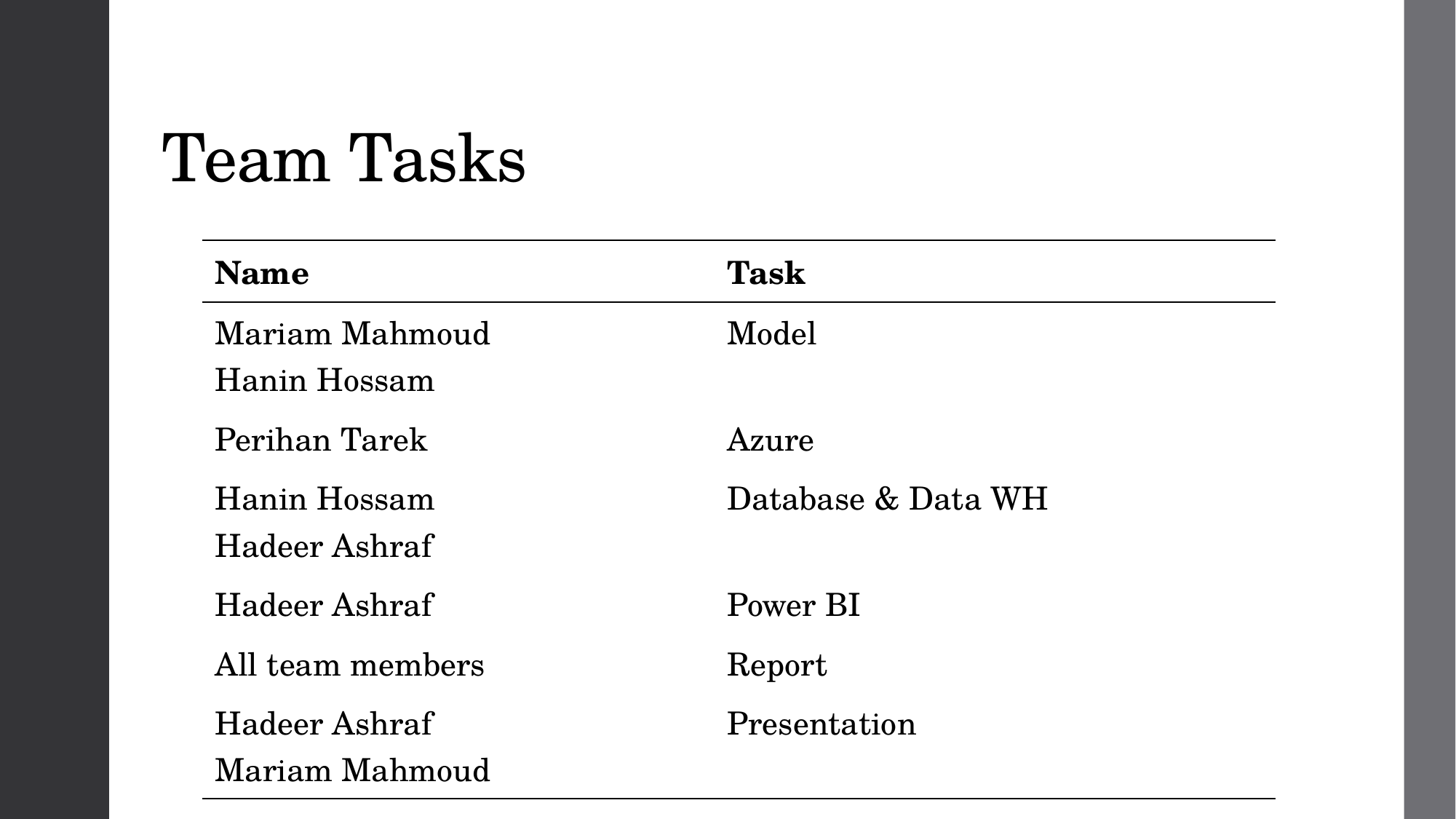

# Team Tasks
| Name | Task |
| --- | --- |
| Mariam Mahmoud Hanin Hossam | Model |
| Perihan Tarek | Azure |
| Hanin Hossam Hadeer Ashraf | Database & Data WH |
| Hadeer Ashraf | Power BI |
| All team members | Report |
| Hadeer Ashraf Mariam Mahmoud | Presentation |